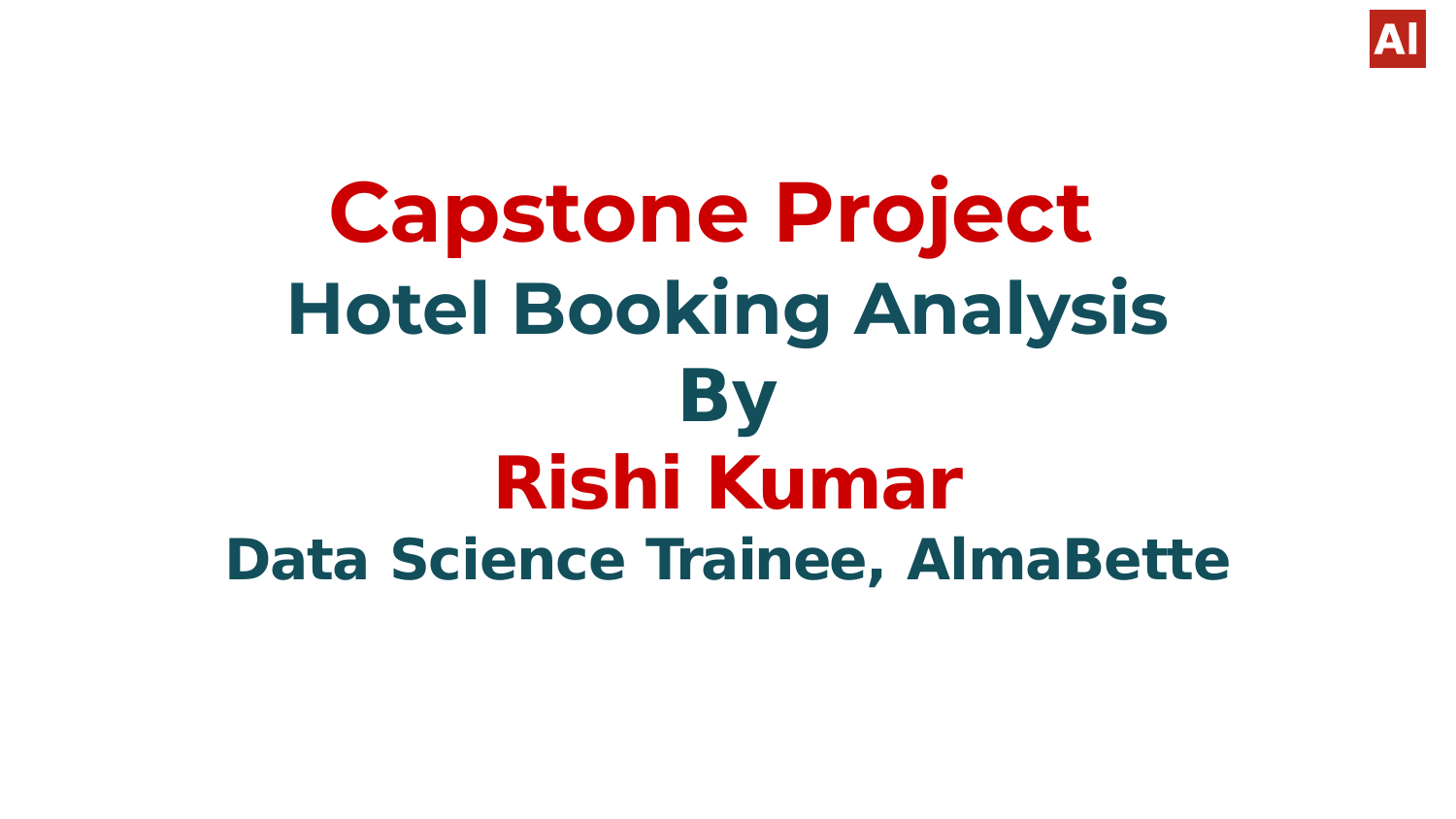

# Capstone Project
Hotel Booking Analysis
By
Rishi Kumar
Data Science Trainee, AlmaBette